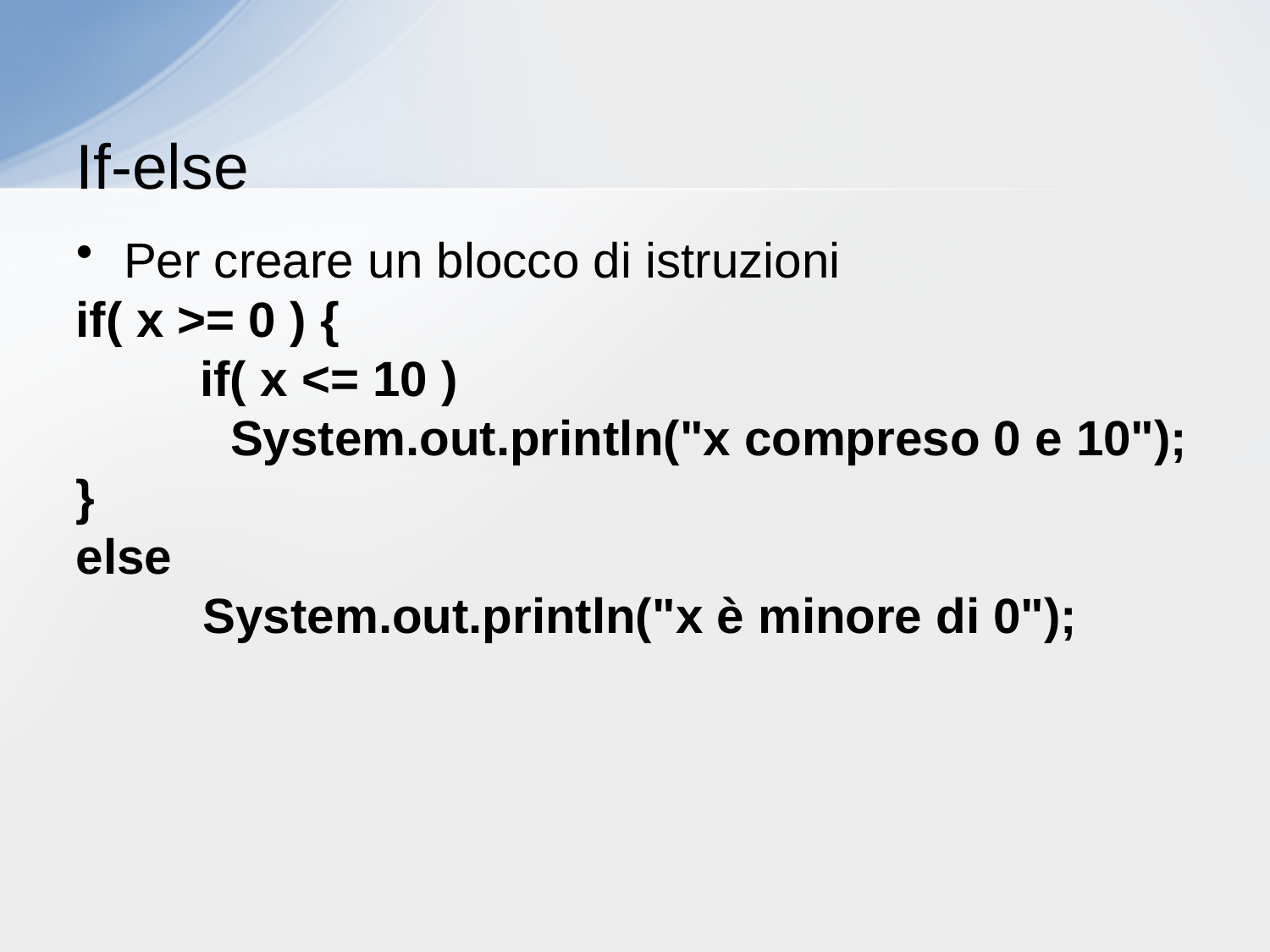

# If-else
Per creare un blocco di istruzioni
if( x >= 0 ) {
         if( x <= 10 )
	  System.out.println("x compreso 0 e 10");
}
else
	System.out.println("x è minore di 0");